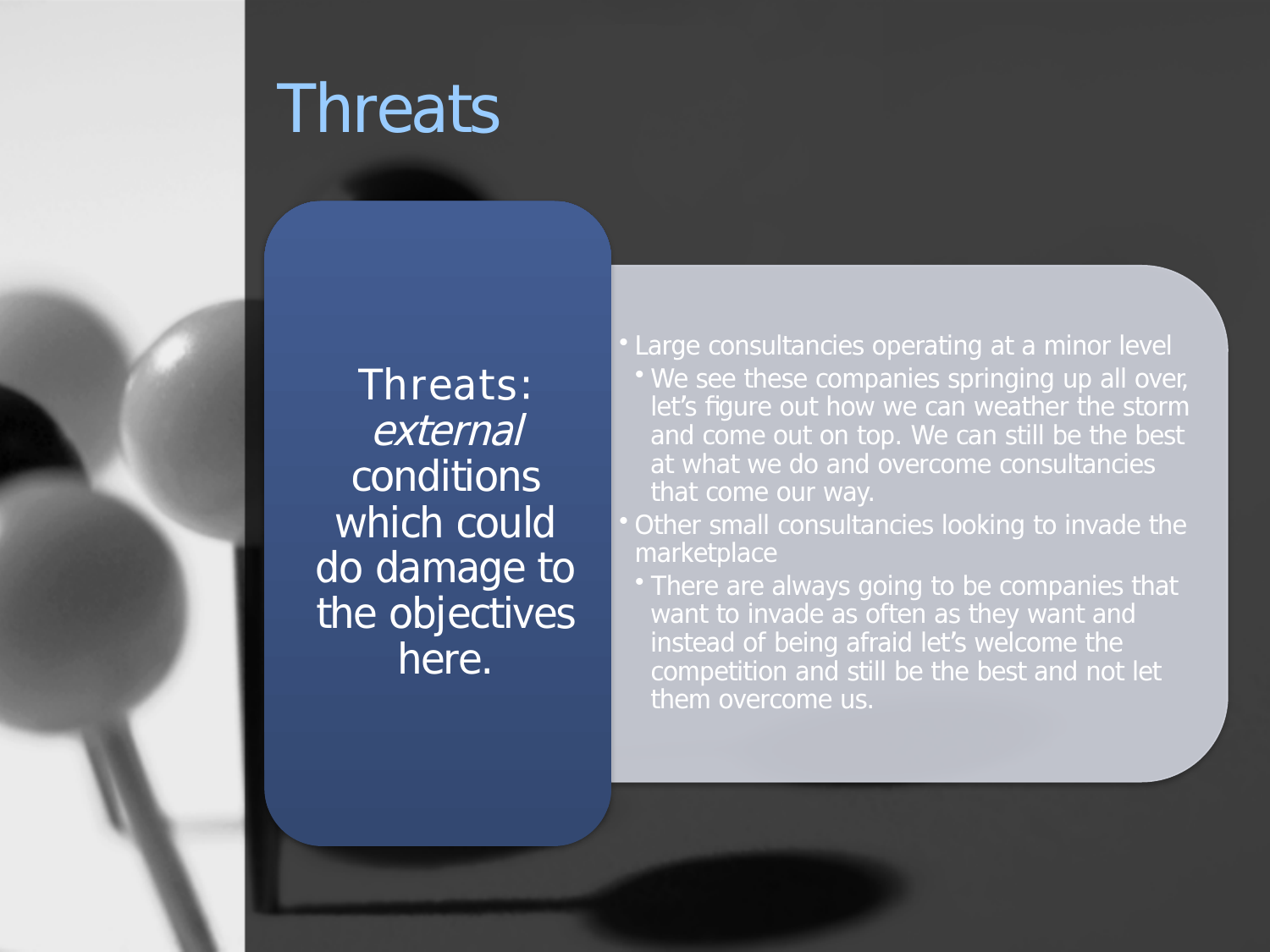

# Threats
Large consultancies operating at a minor level
We see these companies springing up all over, let’s figure out how we can weather the storm and come out on top. We can still be the best at what we do and overcome consultancies that come our way.
Other small consultancies looking to invade the marketplace
There are always going to be companies that want to invade as often as they want and instead of being afraid let’s welcome the competition and still be the best and not let them overcome us.
Threats: external conditions which could do damage to the objectives here.